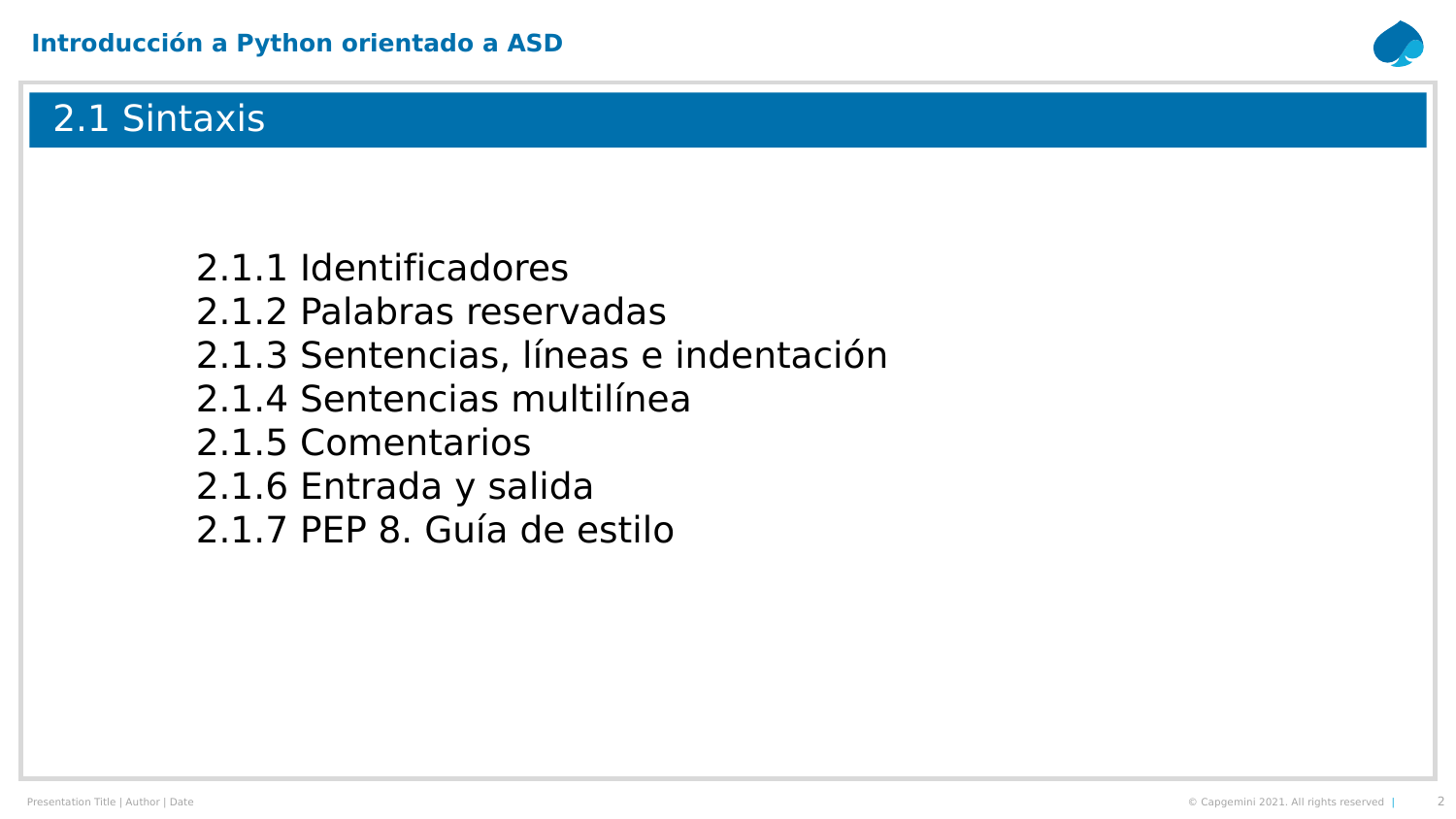

Introducción a Python orientado a ASD

# 2.1 Sintaxis
2.1.1 Identificadores
2.1.2 Palabras reservadas
2.1.3 Sentencias, líneas e indentación
2.1.4 Sentencias multilínea
2.1.5 Comentarios
2.1.6 Entrada y salida
2.1.7 PEP 8. Guía de estilo